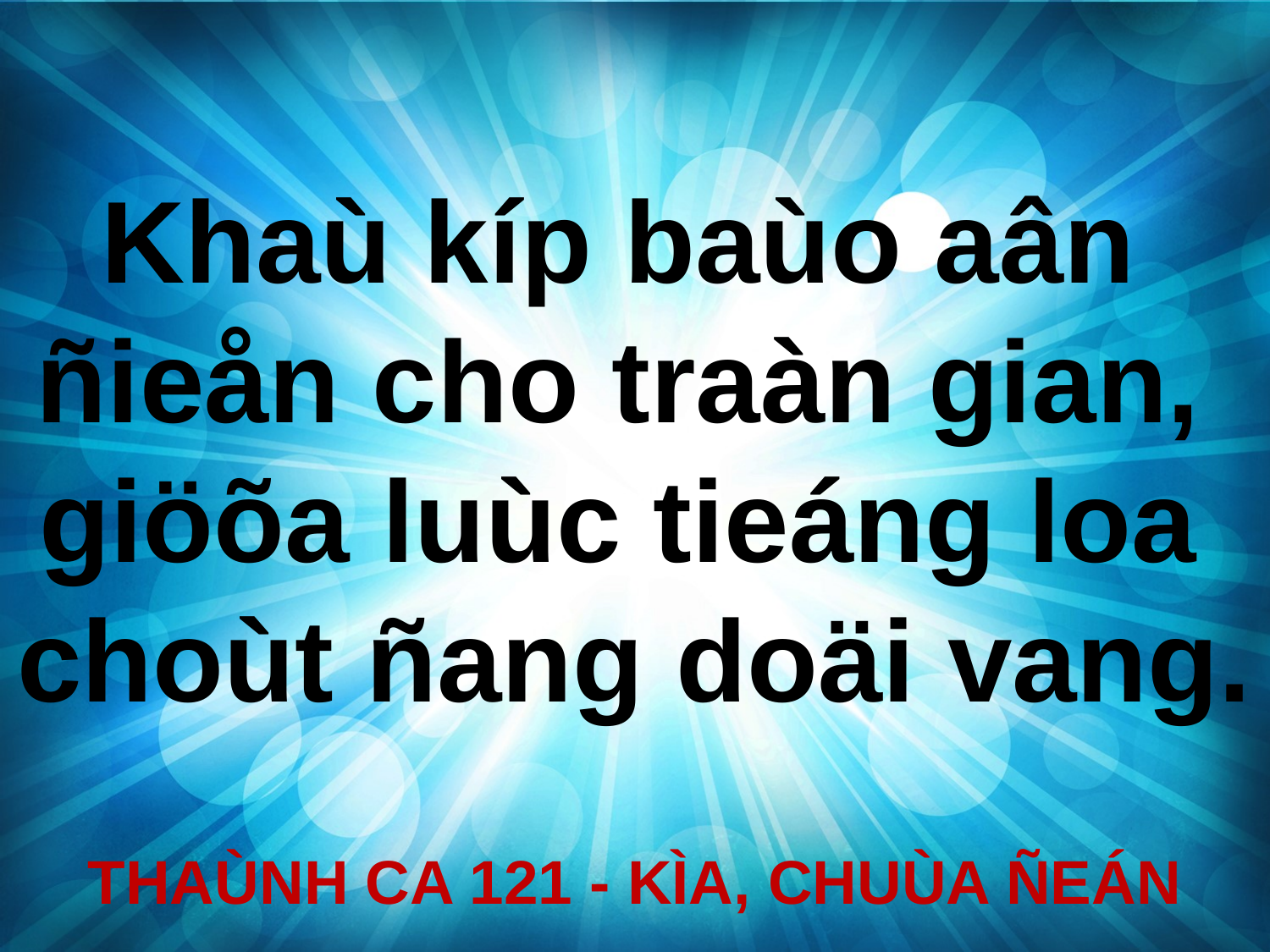

Khaù kíp baùo aân
ñieån cho traàn gian,
giöõa luùc tieáng loa
choùt ñang doäi vang.
THAÙNH CA 121 - KÌA, CHUÙA ÑEÁN